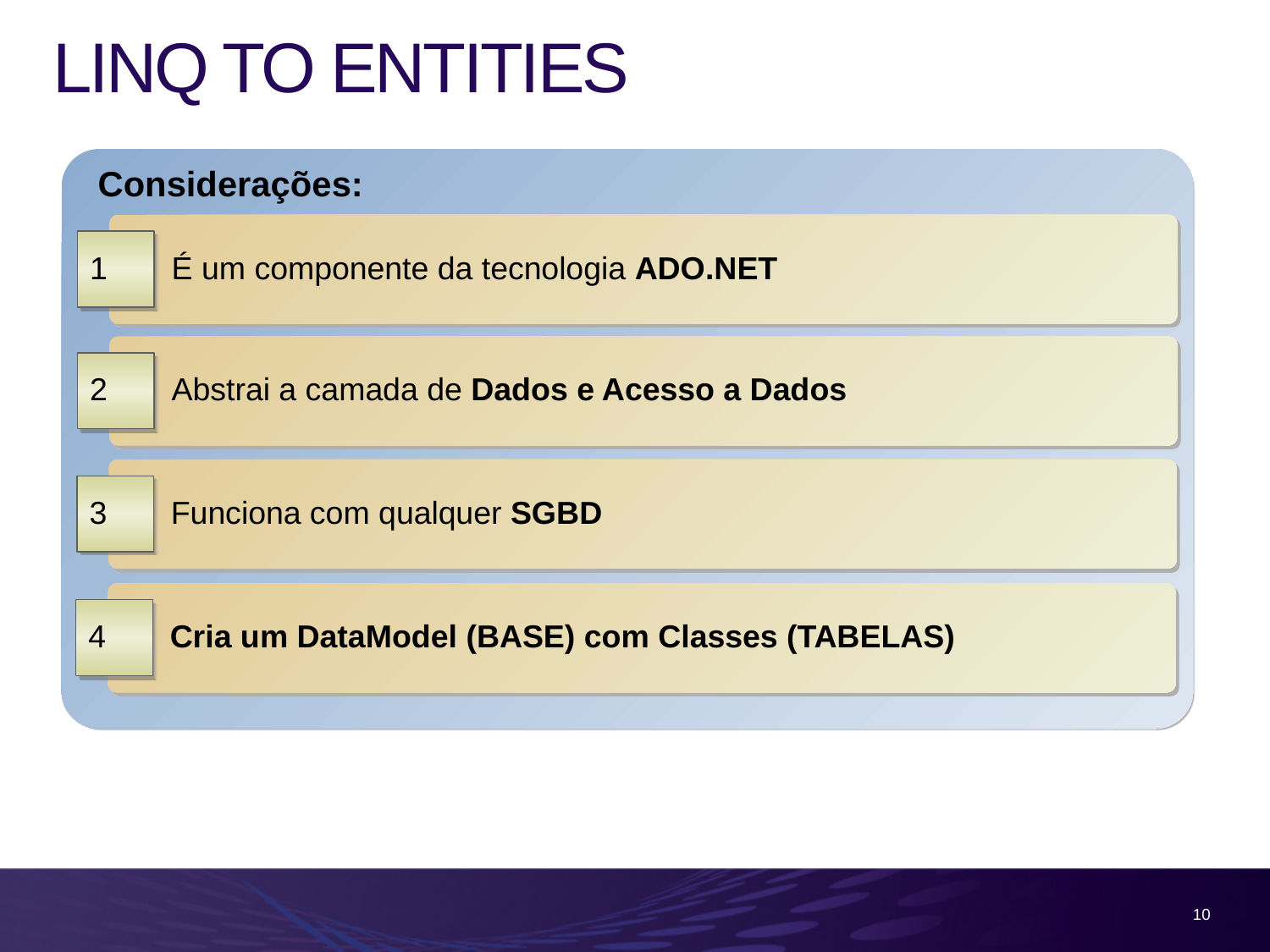

# LINQ TO ENTITIES
Considerações:

 É um componente da tecnologia ADO.NET
1
 Abstrai a camada de Dados e Acesso a Dados
2
 Funciona com qualquer SGBD
3
 Cria um DataModel (BASE) com Classes (TABELAS)
4
10